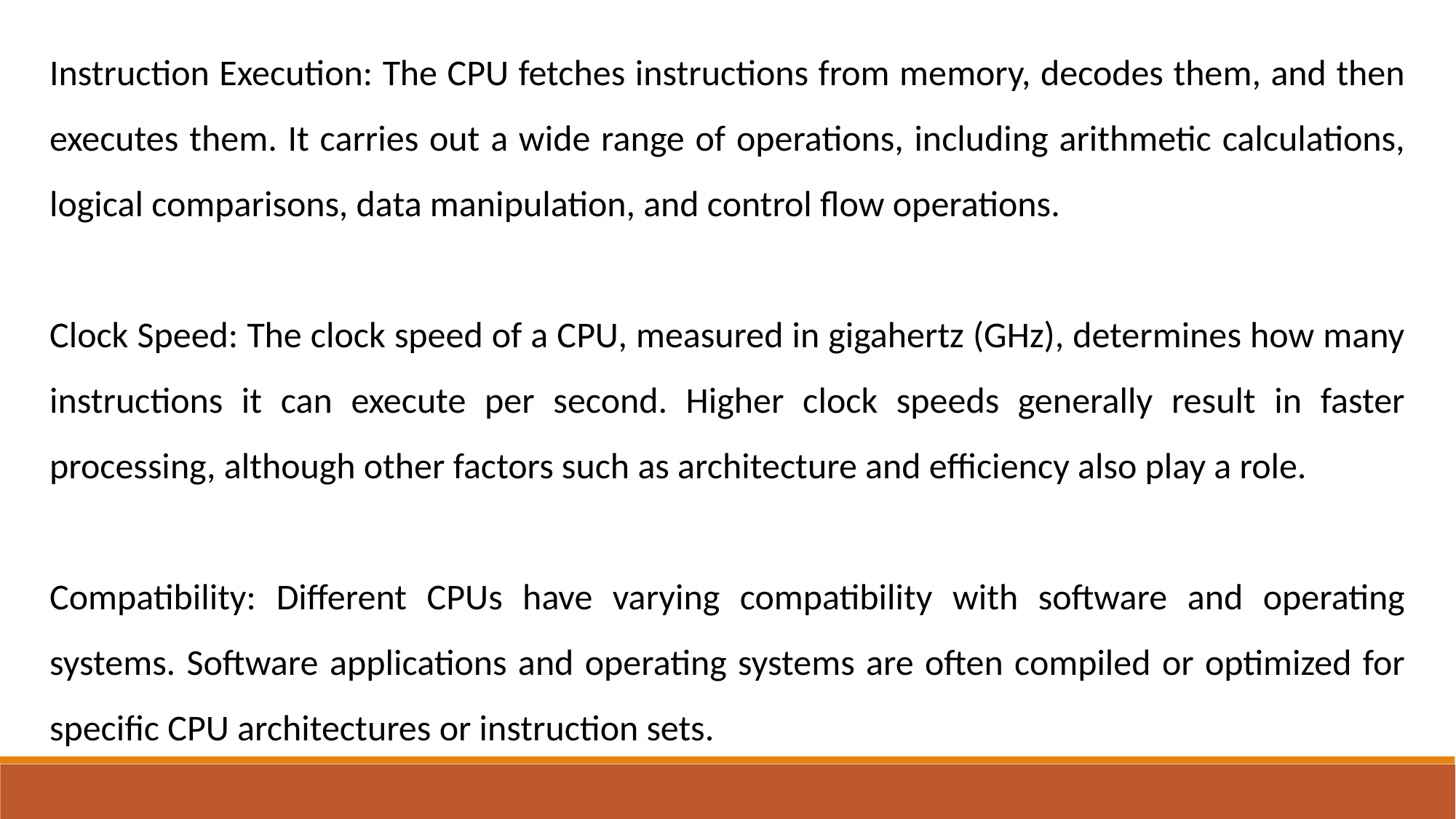

Instruction Execution: The CPU fetches instructions from memory, decodes them, and then executes them. It carries out a wide range of operations, including arithmetic calculations, logical comparisons, data manipulation, and control flow operations.

Clock Speed: The clock speed of a CPU, measured in gigahertz (GHz), determines how many instructions it can execute per second. Higher clock speeds generally result in faster processing, although other factors such as architecture and efficiency also play a role.

Compatibility: Different CPUs have varying compatibility with software and operating systems. Software applications and operating systems are often compiled or optimized for specific CPU architectures or instruction sets.